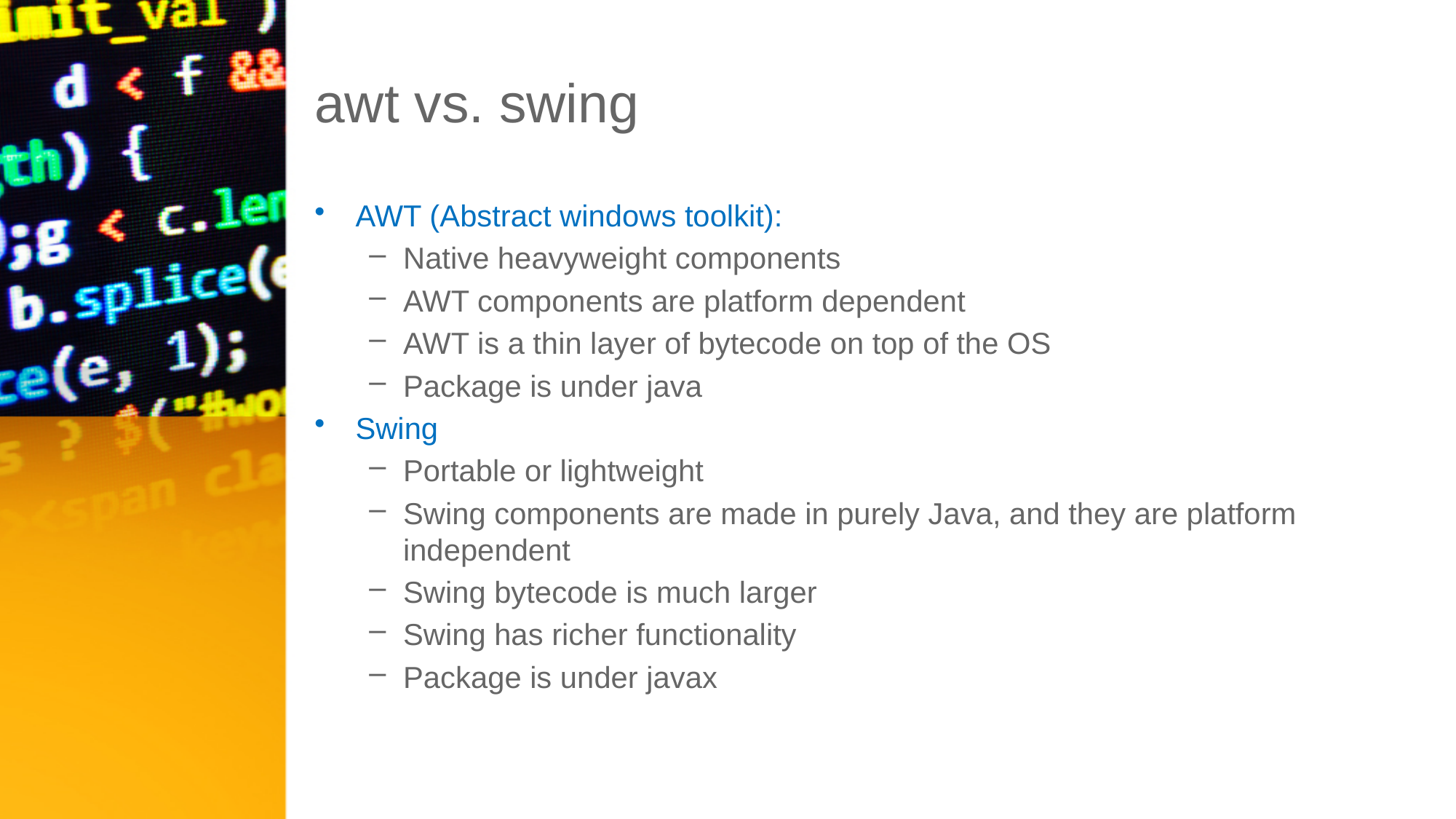

# awt vs. swing
AWT (Abstract windows toolkit):
Native heavyweight components
AWT components are platform dependent
AWT is a thin layer of bytecode on top of the OS
Package is under java
Swing
Portable or lightweight
Swing components are made in purely Java, and they are platform independent
Swing bytecode is much larger
Swing has richer functionality
Package is under javax